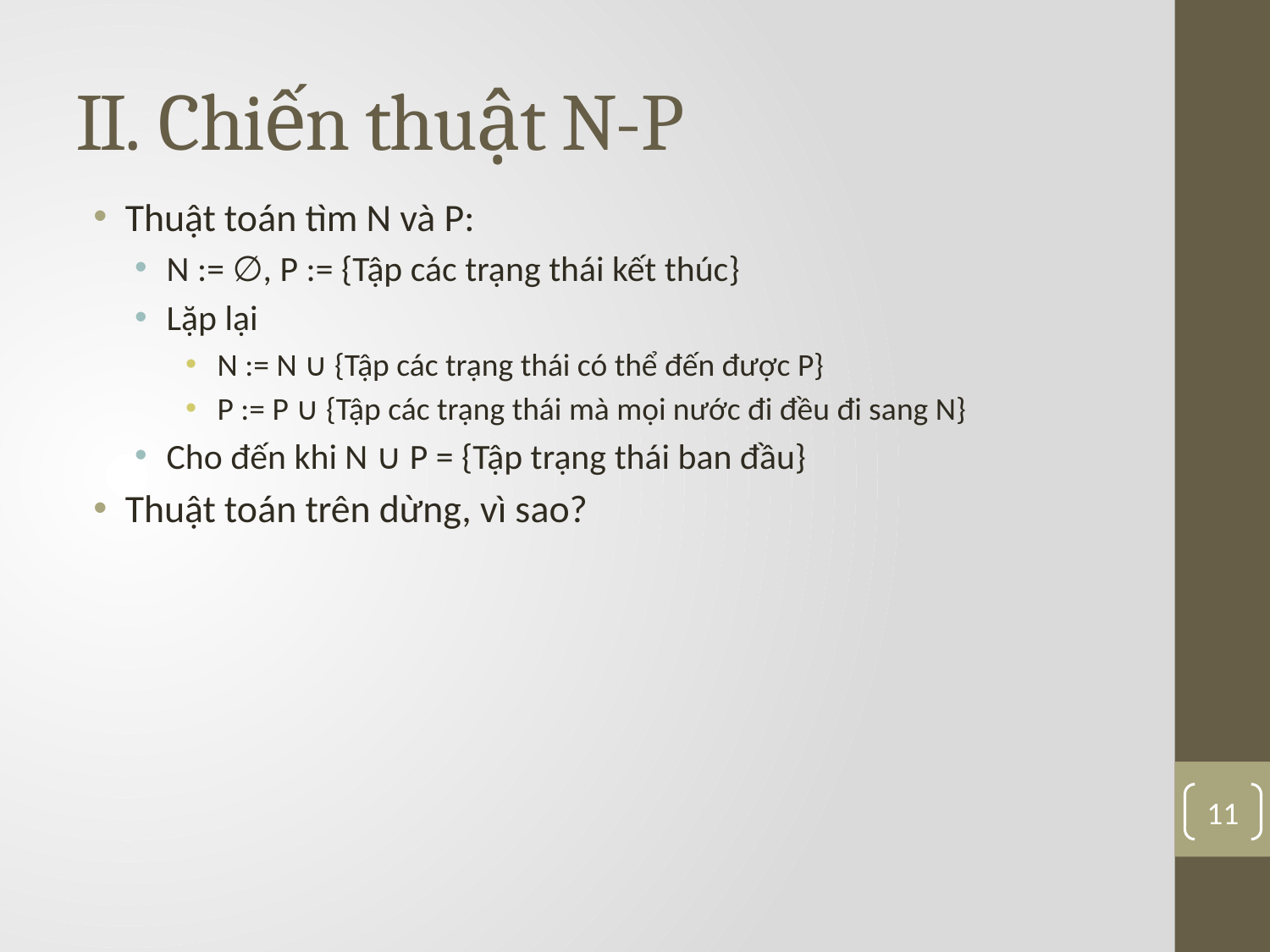

# II. Chiến thuật N-P
Thuật toán tìm N và P:
N := ∅, P := {Tập các trạng thái kết thúc}
Lặp lại
N := N ∪ {Tập các trạng thái có thể đến được P}
P := P ∪ {Tập các trạng thái mà mọi nước đi đều đi sang N}
Cho đến khi N ∪ P = {Tập trạng thái ban đầu}
Thuật toán trên dừng, vì sao?
11